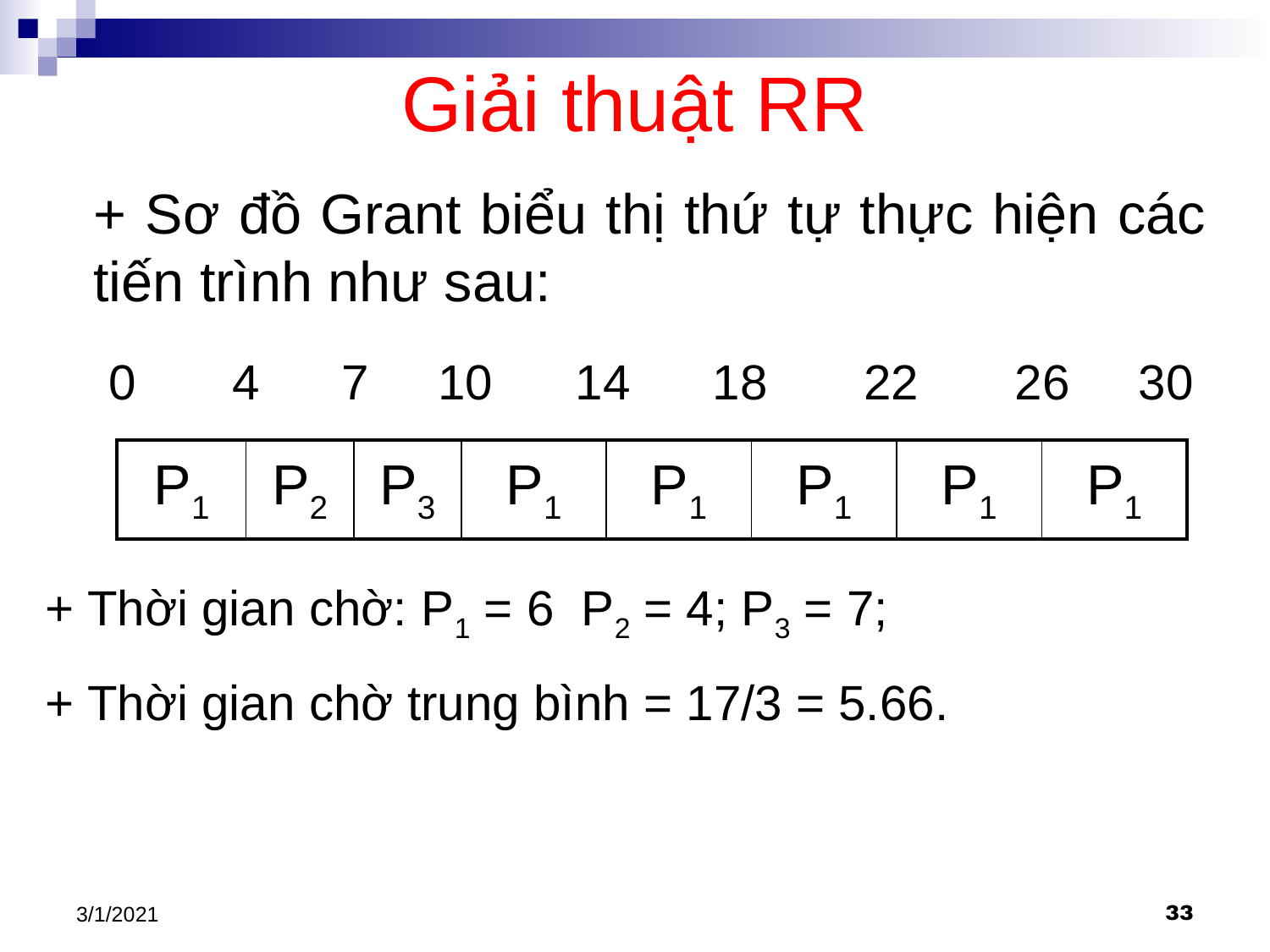

# Giải thuật RR
	+ Sơ đồ Grant biểu thị thứ tự thực hiện các tiến trình như sau:
    0       4      7     10      14      18       22       26     30

+ Thời gian chờ: P1 = 6  P2 = 4; P3 = 7;
+ Thời gian chờ trung bình = 17/3 = 5.66.

| P1 | P2 | P3 | P1 | P1 | P1 | P1 | P1 |
| --- | --- | --- | --- | --- | --- | --- | --- |
3/1/2021
33